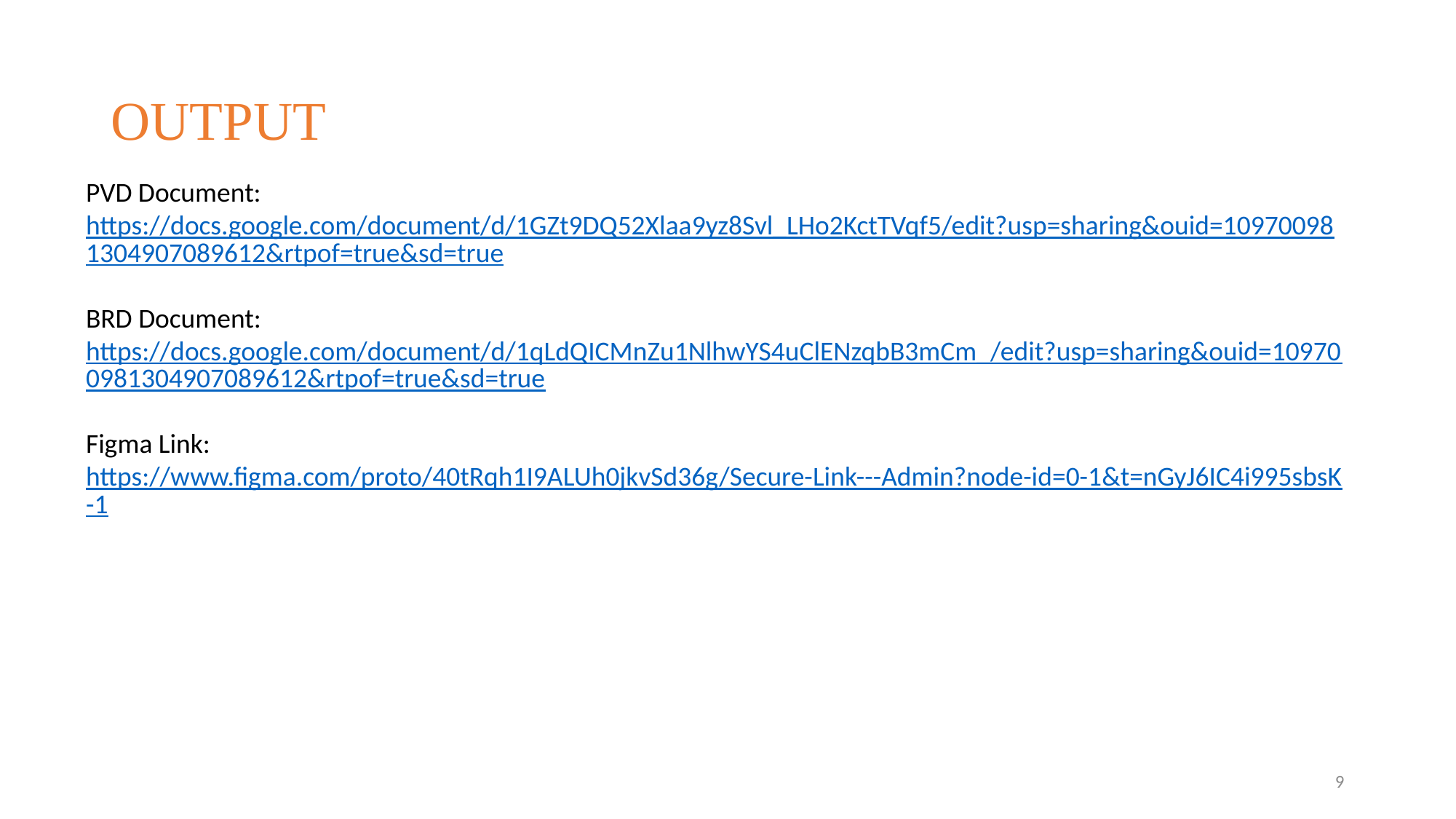

# OUTPUT
PVD Document:
https://docs.google.com/document/d/1GZt9DQ52Xlaa9yz8Svl_LHo2KctTVqf5/edit?usp=sharing&ouid=109700981304907089612&rtpof=true&sd=true

BRD Document:
https://docs.google.com/document/d/1qLdQICMnZu1NlhwYS4uClENzqbB3mCm_/edit?usp=sharing&ouid=109700981304907089612&rtpof=true&sd=true

Figma Link:
https://www.figma.com/proto/40tRqh1I9ALUh0jkvSd36g/Secure-Link---Admin?node-id=0-1&t=nGyJ6IC4i995sbsK-1

9